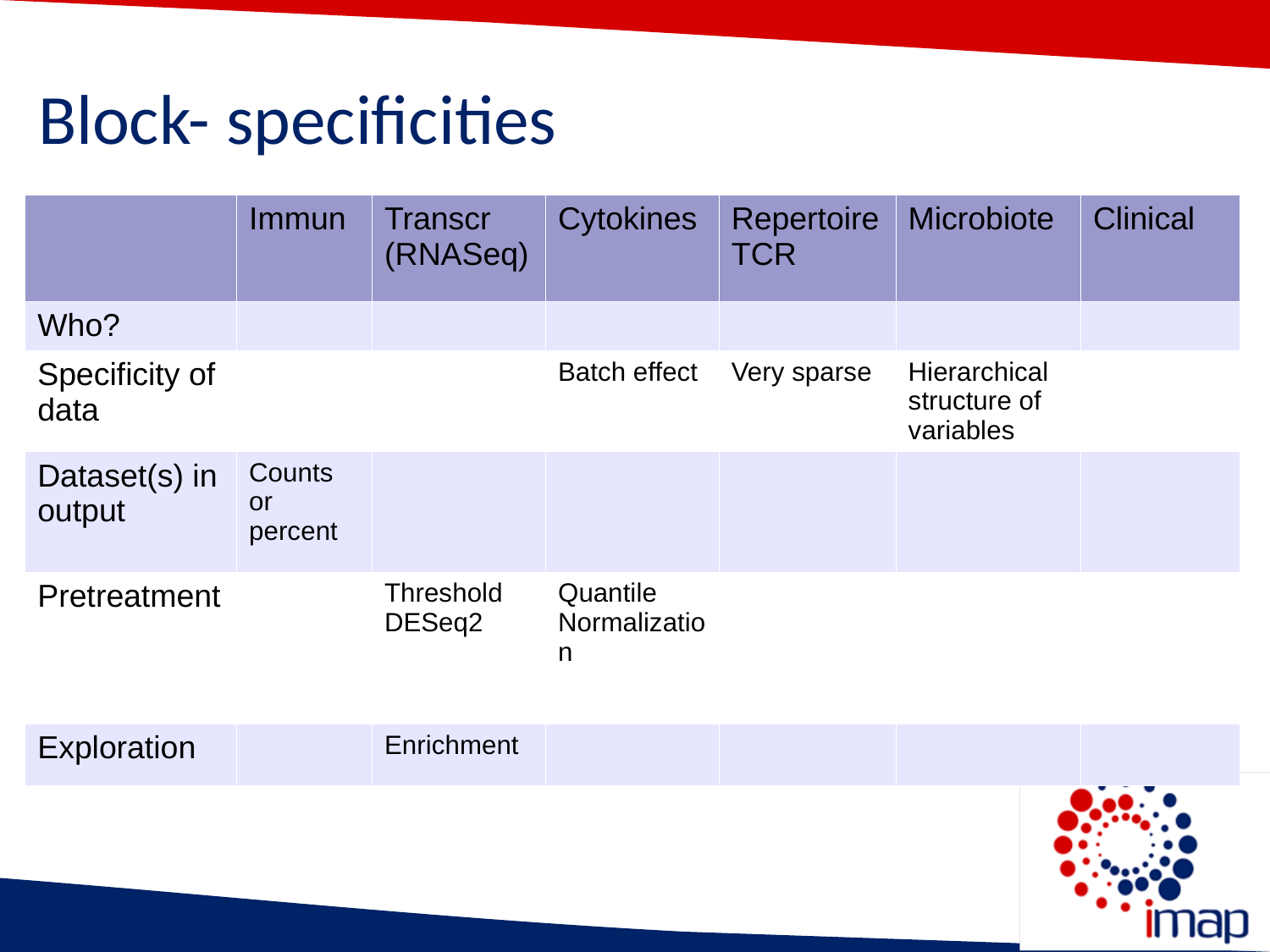

Block- specificities

|  | Immun | Transcr (RNASeq) | Cytokines | Repertoire TCR | Microbiote | Clinical |
| --- | --- | --- | --- | --- | --- | --- |
| Who? |  |  |  |  |  |  |
| Specificity of data |  |  | Batch effect | Very sparse | Hierarchical structure of variables |  |
| Dataset(s) in output | Counts or percent |  |  |  |  |  |
| Pretreatment |  | Threshold DESeq2 | Quantile Normalization |  |  |  |
| Exploration |  | Enrichment |  |  |  |  |